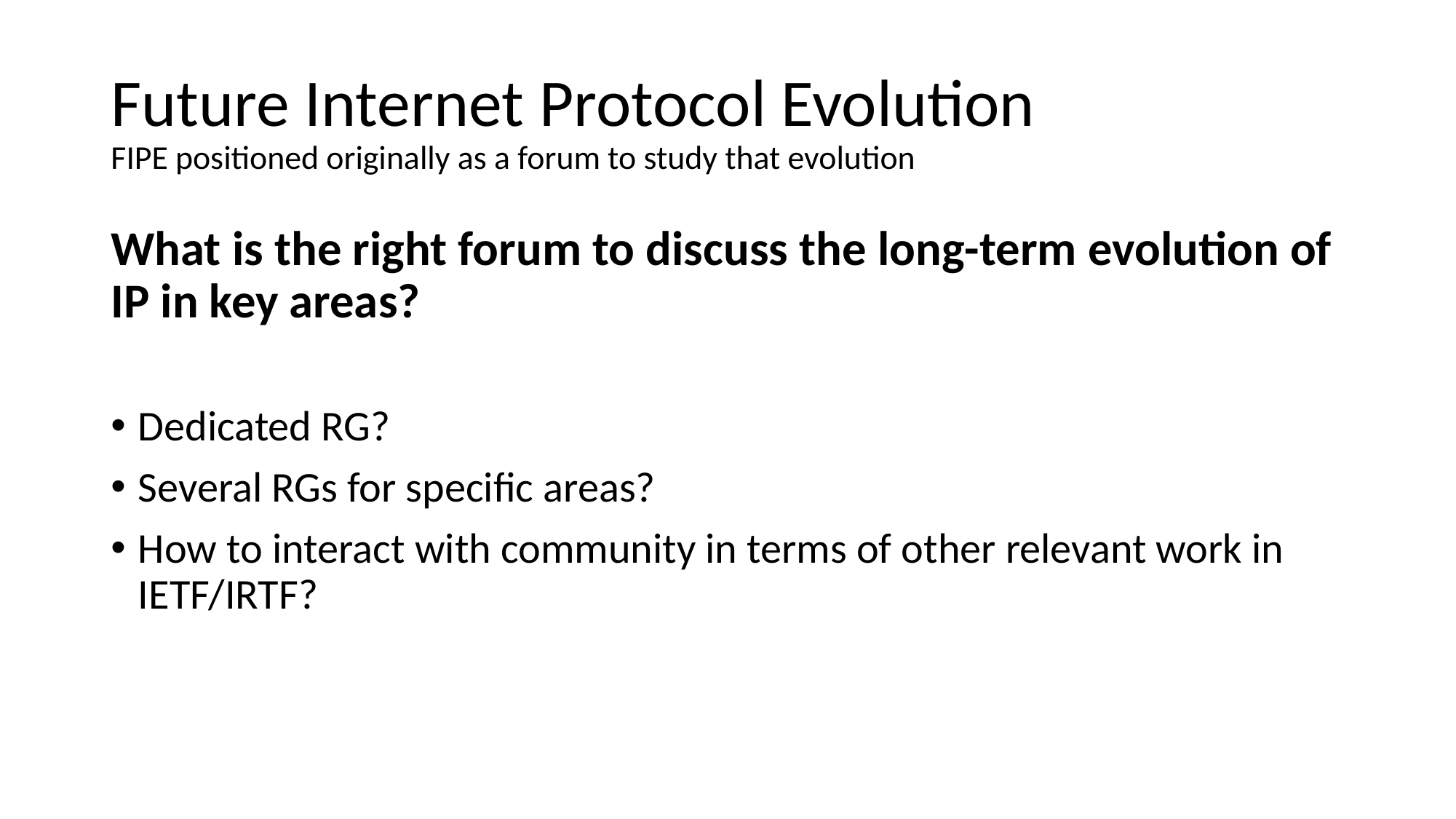

# Future Internet Protocol Evolution FIPE positioned originally as a forum to study that evolution
What is the right forum to discuss the long-term evolution of IP in key areas?

Dedicated RG?
Several RGs for specific areas?
How to interact with community in terms of other relevant work in IETF/IRTF?